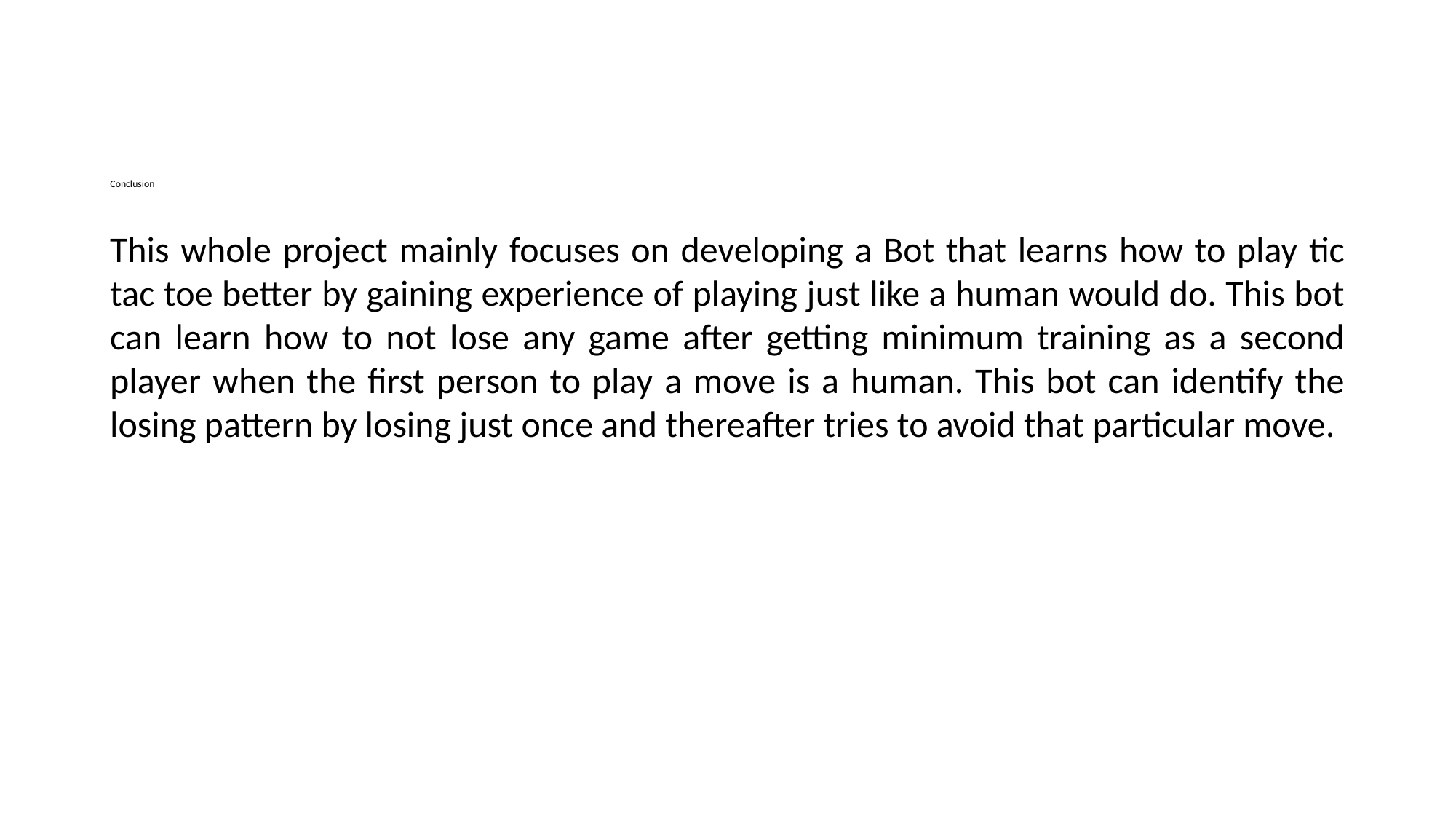

# Conclusion
This whole project mainly focuses on developing a Bot that learns how to play tic tac toe better by gaining experience of playing just like a human would do. This bot can learn how to not lose any game after getting minimum training as a second player when the first person to play a move is a human. This bot can identify the losing pattern by losing just once and thereafter tries to avoid that particular move.